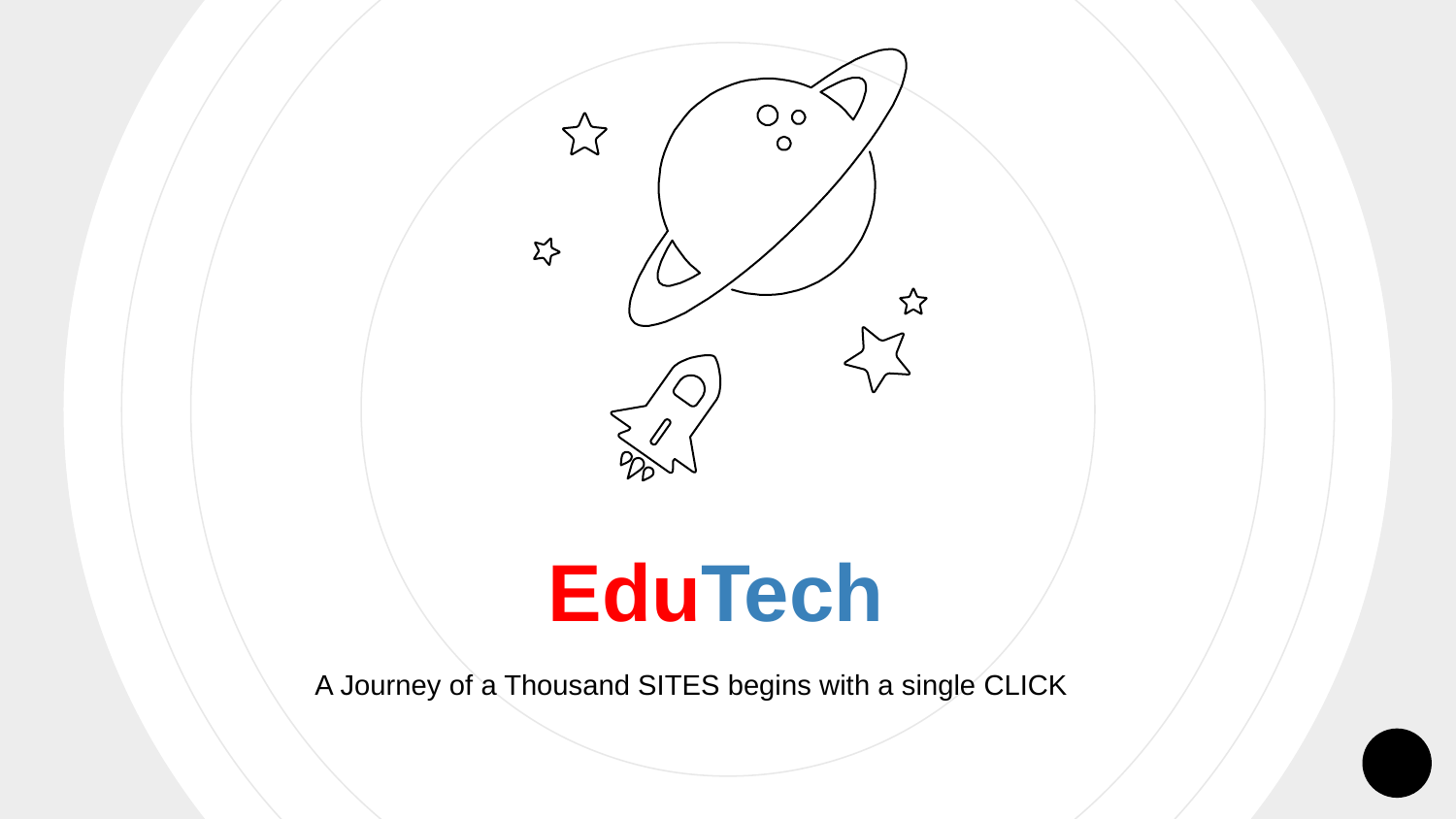

EduTech
A Journey of a Thousand SITES begins with a single CLICK
10